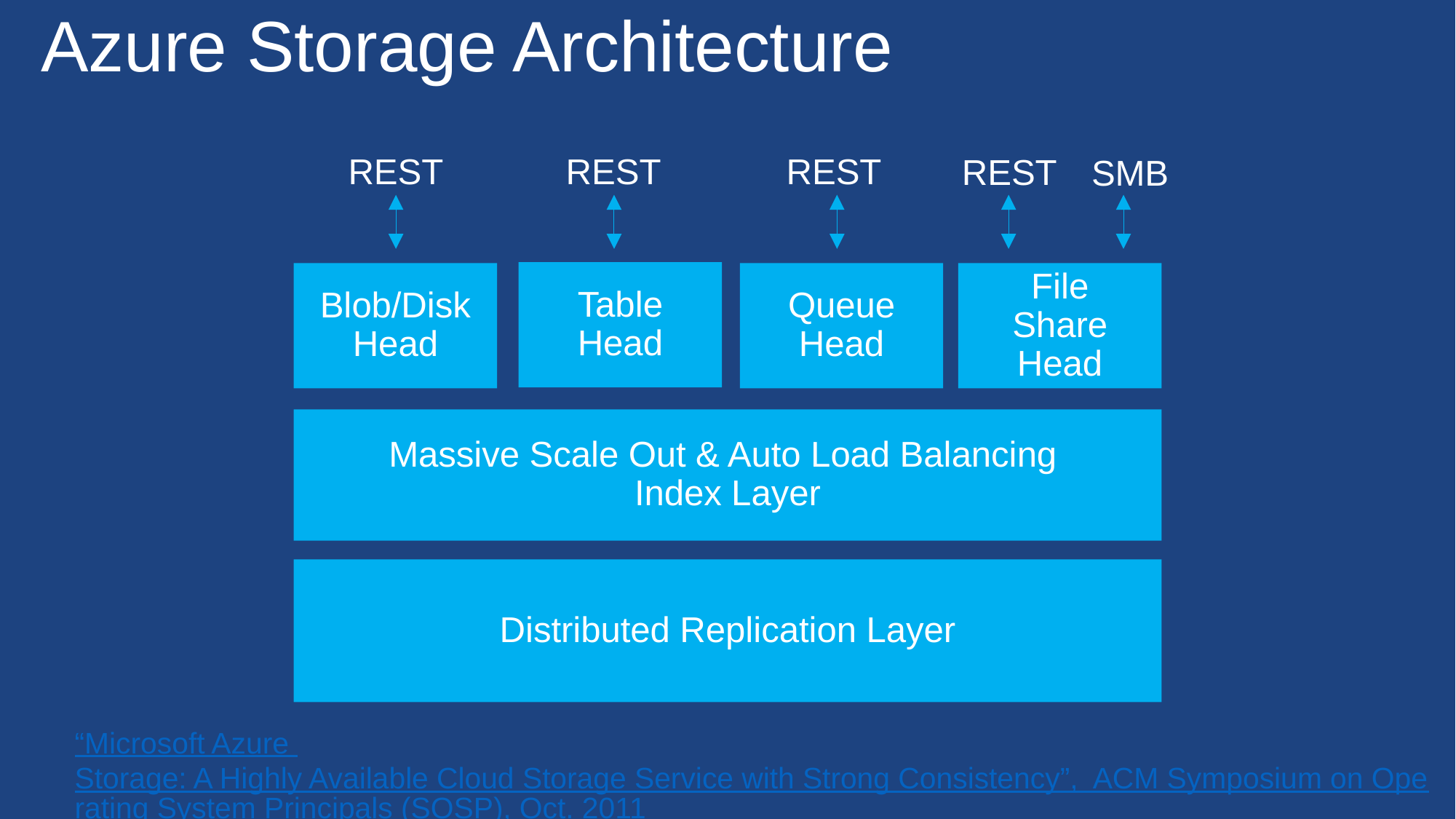

Azure Storage Architecture
REST
REST
REST
Table
Head
Blob/Disk
Head
Queue
Head
REST
SMB
File Share
Head
Massive Scale Out & Auto Load Balancing
Index Layer
Distributed Replication Layer
“Microsoft Azure Storage: A Highly Available Cloud Storage Service with Strong Consistency”,  ACM Symposium on Operating System Principals (SOSP), Oct. 2011